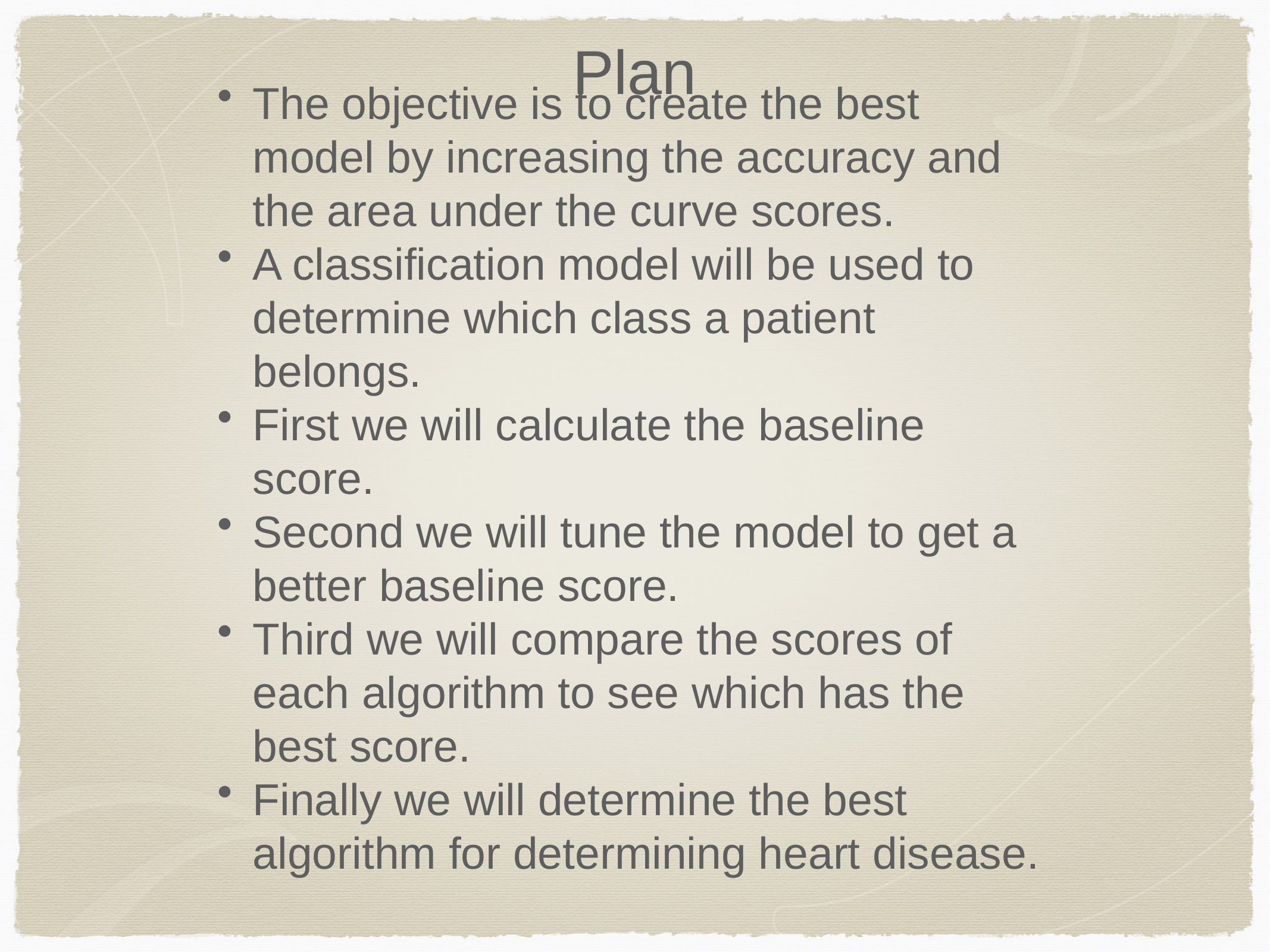

Plan
The objective is to create the best model by increasing the accuracy and the area under the curve scores.
A classification model will be used to determine which class a patient belongs.
First we will calculate the baseline score.
Second we will tune the model to get a better baseline score.
Third we will compare the scores of each algorithm to see which has the best score.
Finally we will determine the best algorithm for determining heart disease.